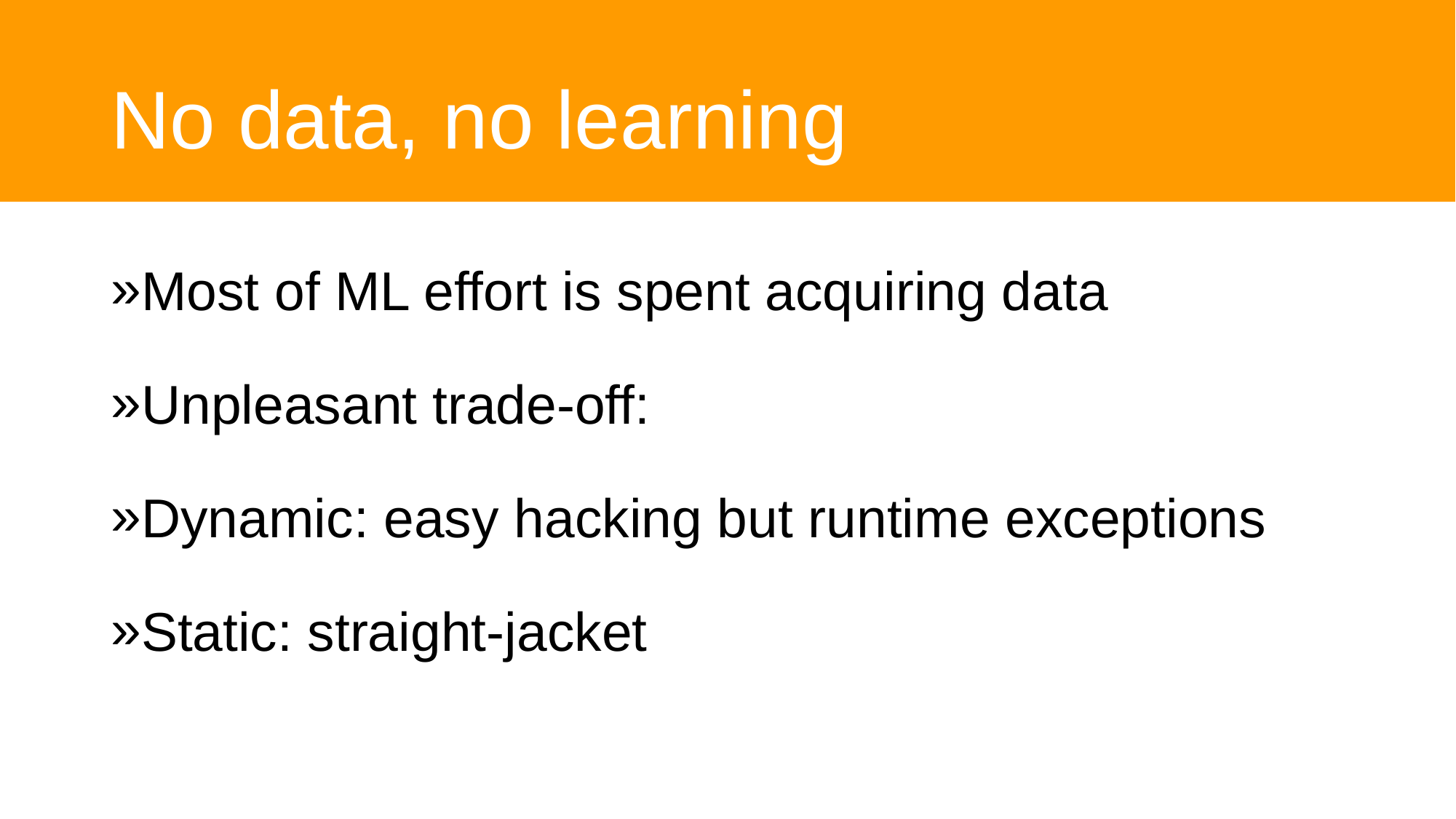

# No data, no learning
Most of ML effort is spent acquiring data
Unpleasant trade-off:
Dynamic: easy hacking but runtime exceptions
Static: straight-jacket